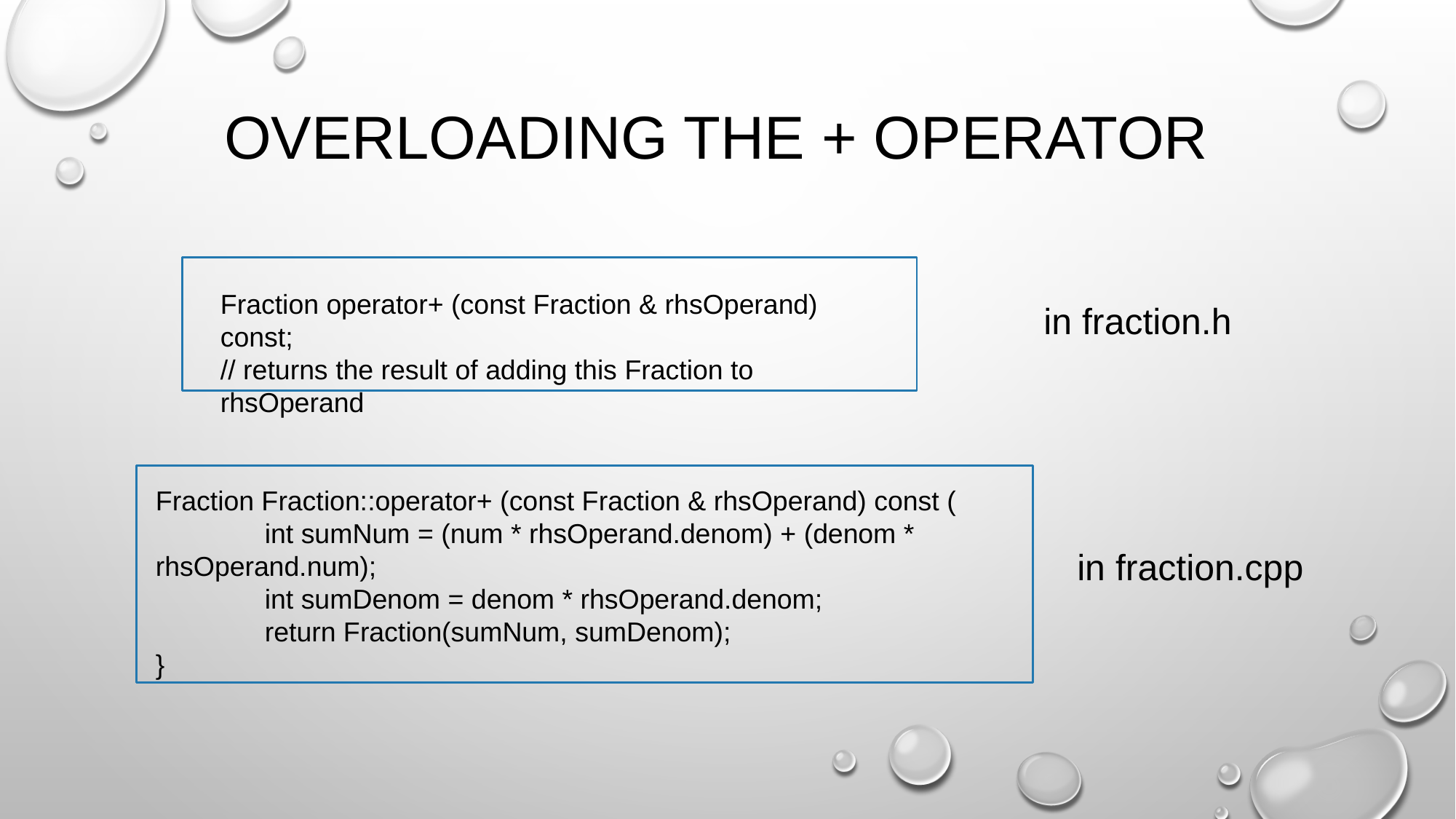

# Overloading the + operator

Fraction operator+ (const Fraction & rhsOperand) const;
// returns the result of adding this Fraction to rhsOperand
in fraction.h

Fraction Fraction::operator+ (const Fraction & rhsOperand) const (
	int sumNum = (num * rhsOperand.denom) + (denom * rhsOperand.num);
	int sumDenom = denom * rhsOperand.denom;
	return Fraction(sumNum, sumDenom);
}
in fraction.cpp